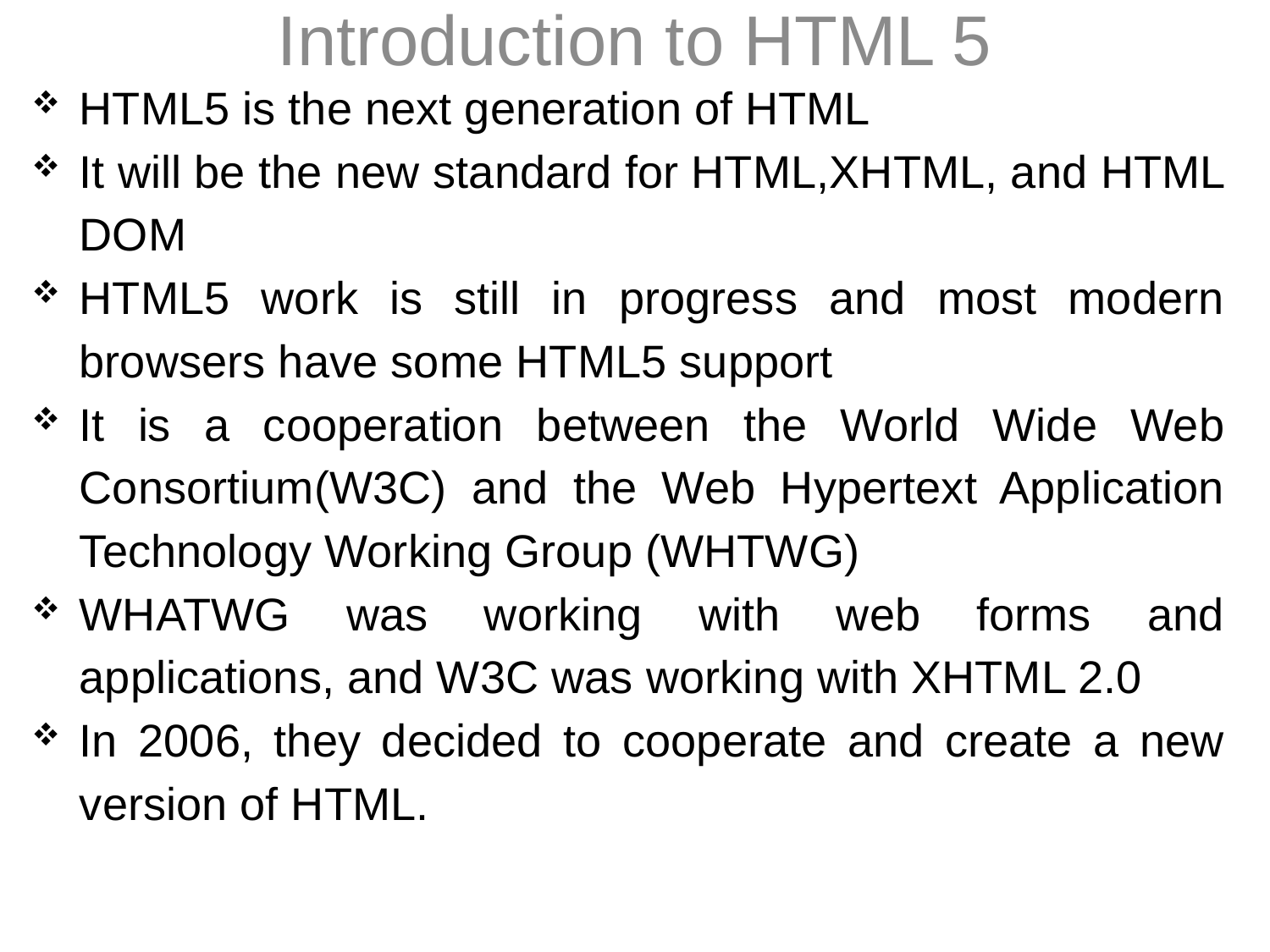

Introduction to HTML 5
HTML5 is the next generation of HTML
It will be the new standard for HTML,XHTML, and HTML DOM
HTML5 work is still in progress and most modern browsers have some HTML5 support
It is a cooperation between the World Wide Web Consortium(W3C) and the Web Hypertext Application Technology Working Group (WHTWG)
WHATWG was working with web forms and applications, and W3C was working with XHTML 2.0
In 2006, they decided to cooperate and create a new version of HTML.